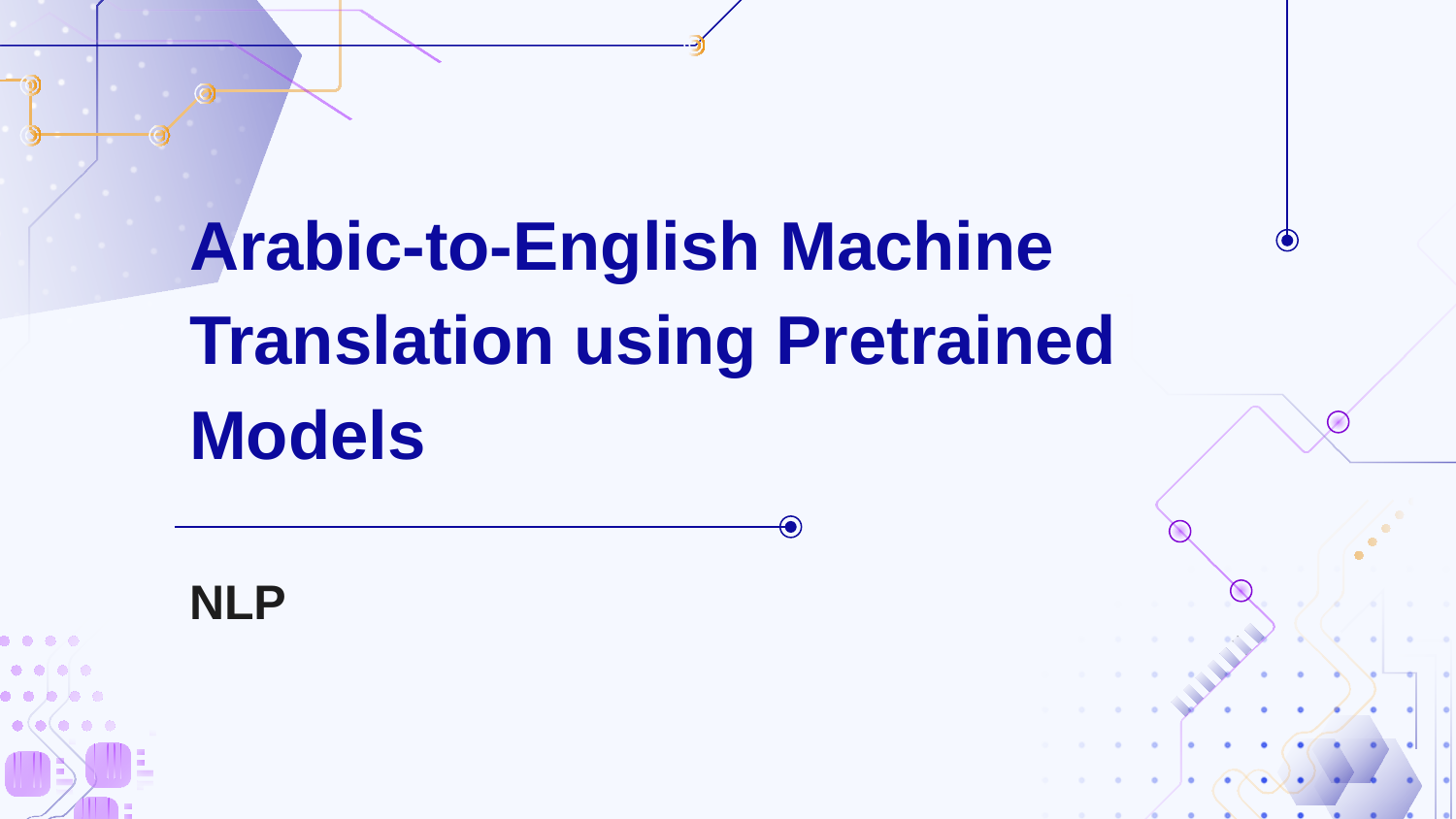

# Arabic-to-English Machine Translation using Pretrained Models

NLP